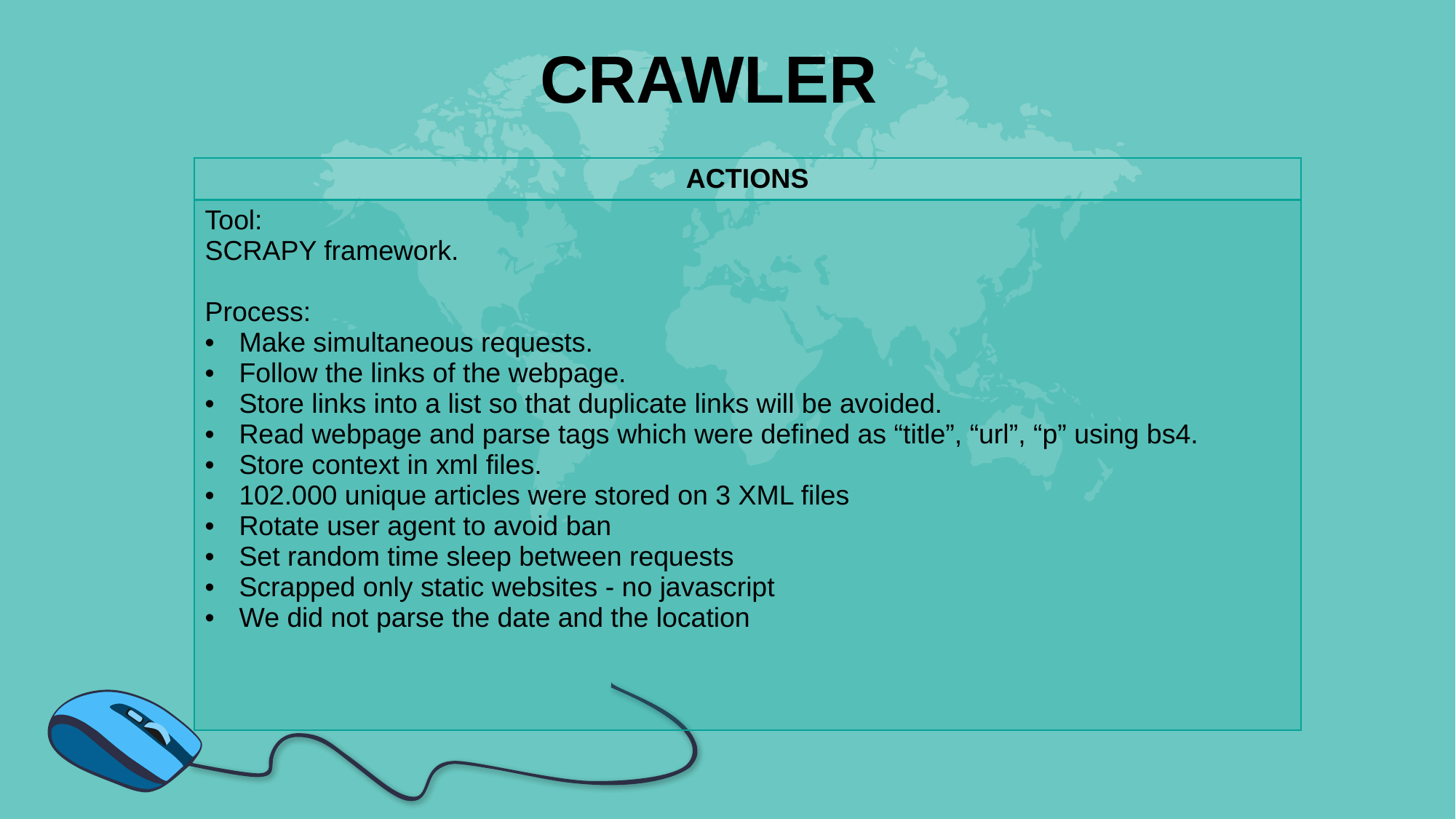

CRAWLER
| ACTIONS |
| --- |
| Tool:  SCRAPY framework.  Process:  Make simultaneous requests. Follow the links of the webpage. Store links into a list so that duplicate links will be avoided. Read webpage and parse tags which were defined as “title”, “url”, “p” using bs4.  Store context in xml files. 102.000 unique articles were stored on 3 XML files Rotate user agent to avoid ban Set random time sleep between requests Scrapped only static websites - no javascript We did not parse the date and the location |